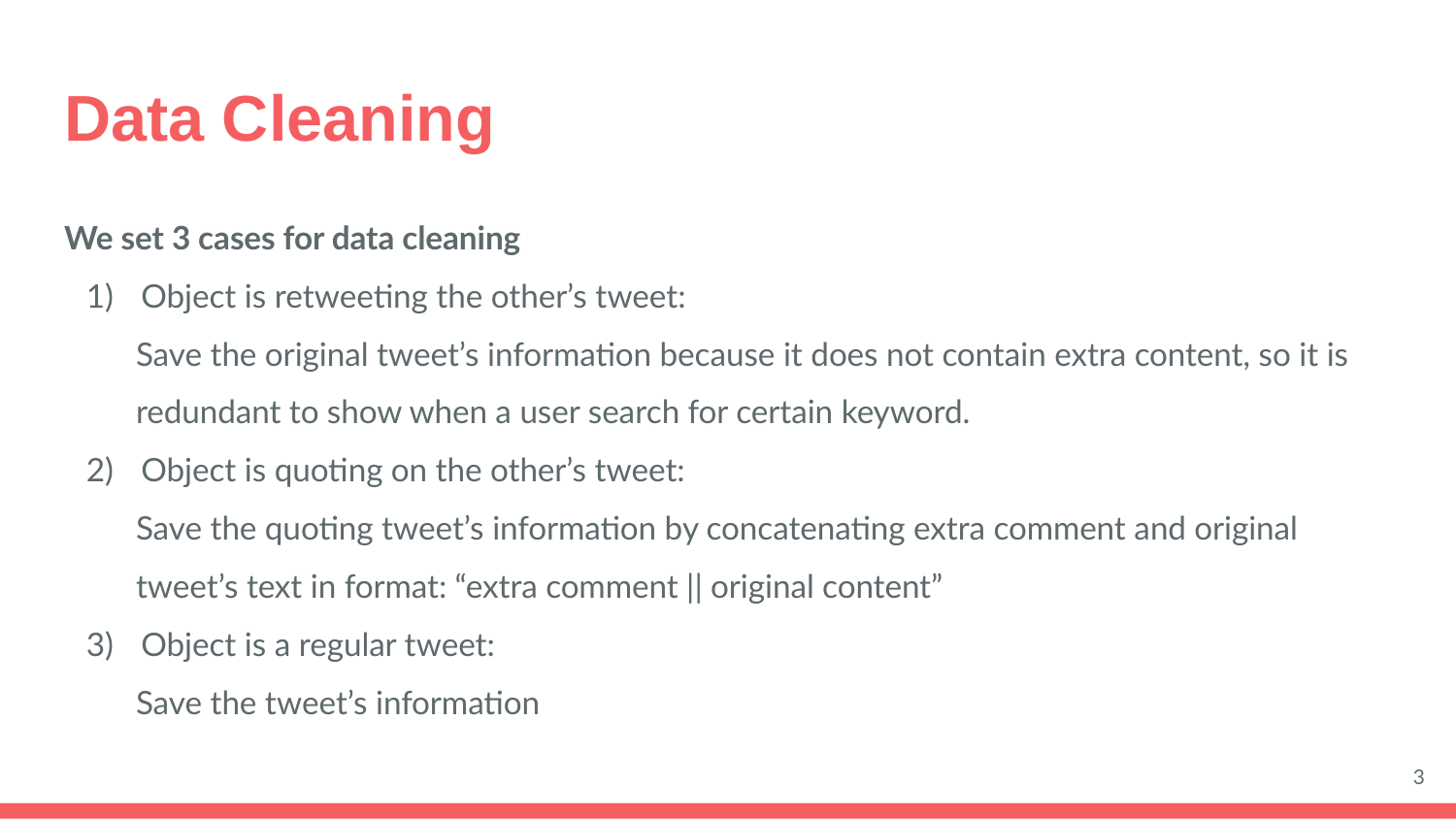

# Data Cleaning
We set 3 cases for data cleaning
Object is retweeting the other’s tweet:
      Save the original tweet’s information because it does not contain extra content, so it is
      redundant to show when a user search for certain keyword.
Object is quoting on the other’s tweet:
      Save the quoting tweet’s information by concatenating extra comment and original
      tweet’s text in format: “extra comment || original content”
Object is a regular tweet:
      Save the tweet’s information
3